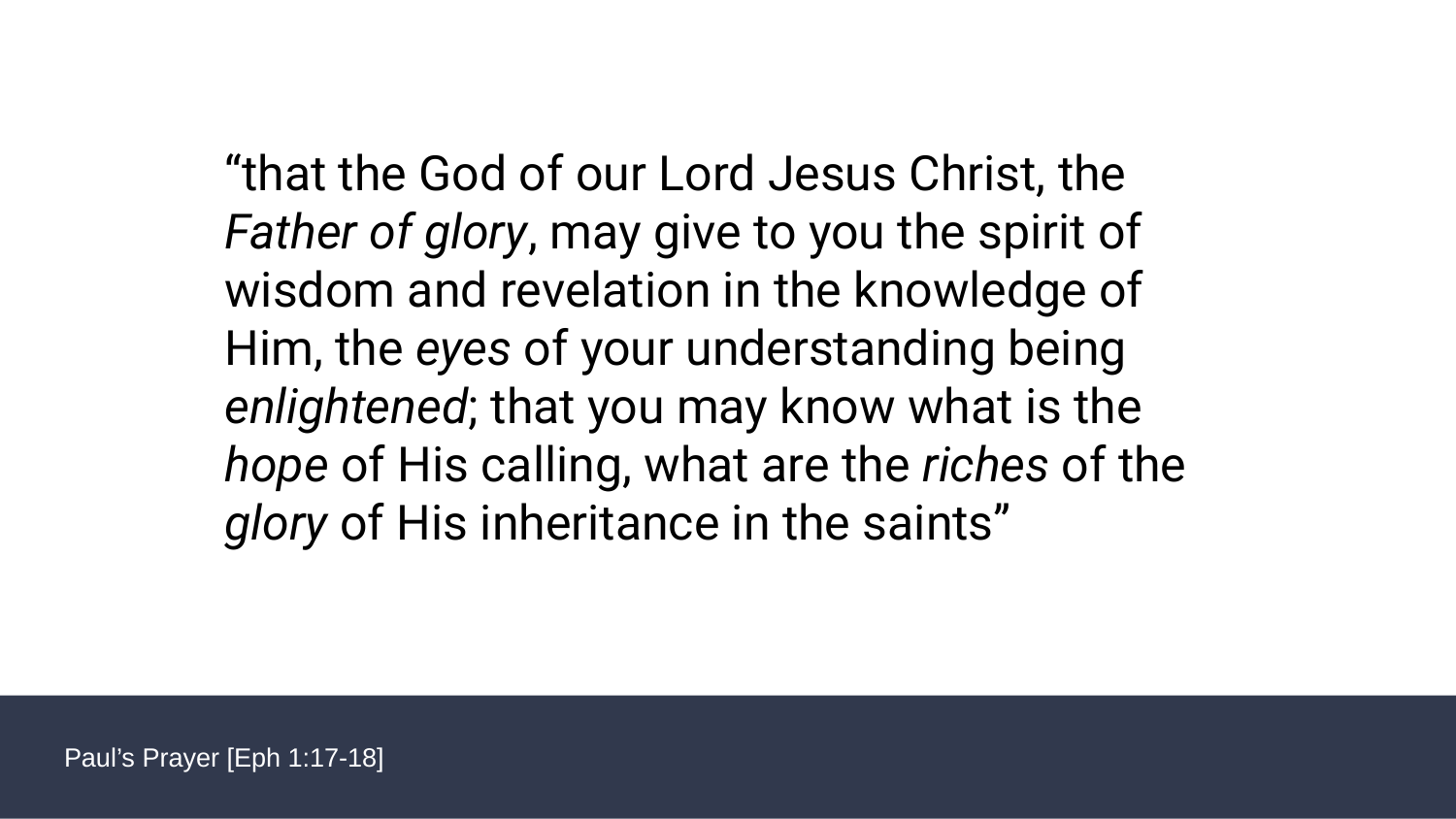

“that the God of our Lord Jesus Christ, the Father of glory, may give to you the spirit of wisdom and revelation in the knowledge of Him, the eyes of your understanding being enlightened; that you may know what is the hope of His calling, what are the riches of the glory of His inheritance in the saints”
Paul’s Prayer [Eph 1:17-18]